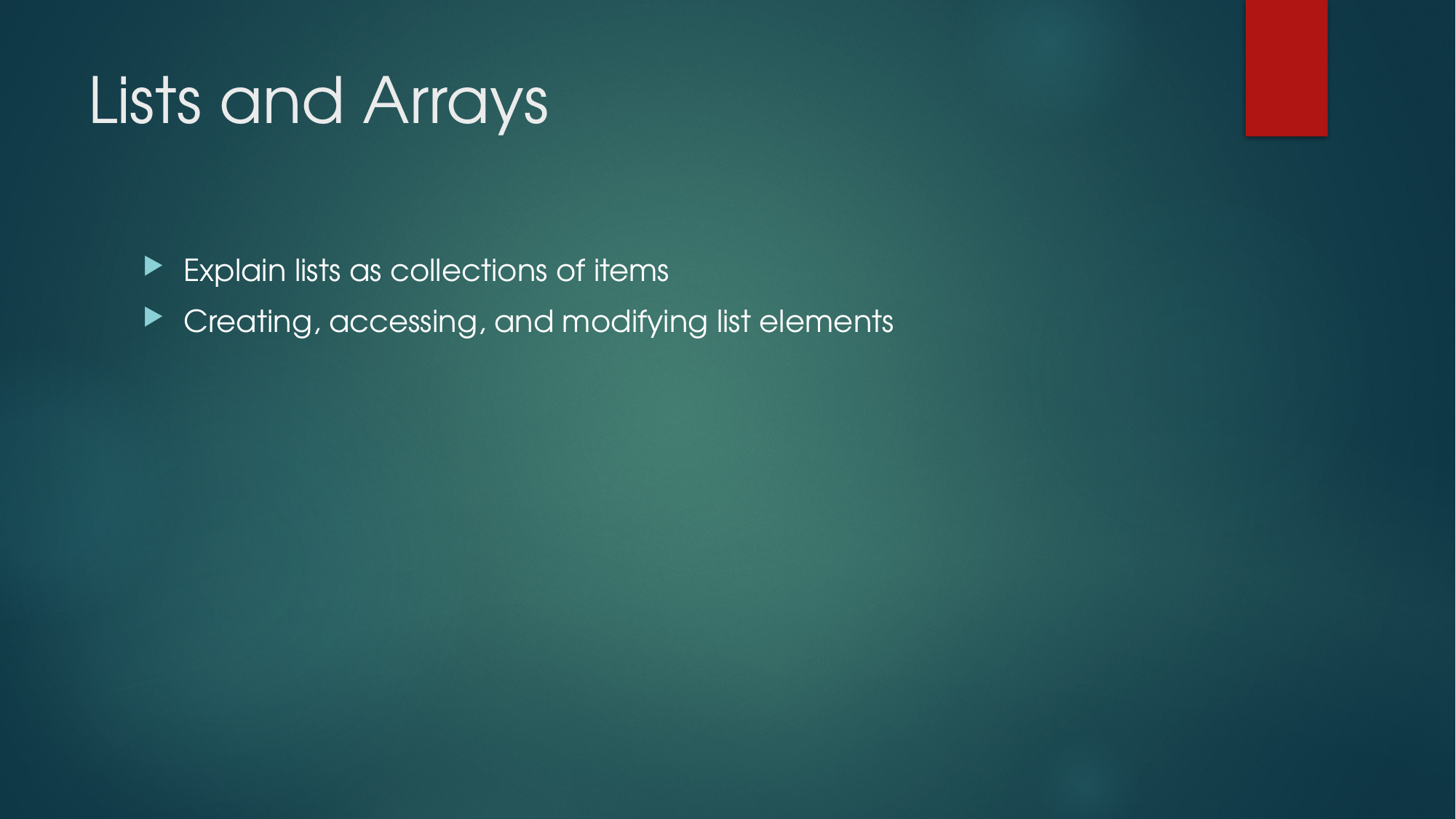

# Lists and Arrays
Explain lists as collections of items
Creating, accessing, and modifying list elements